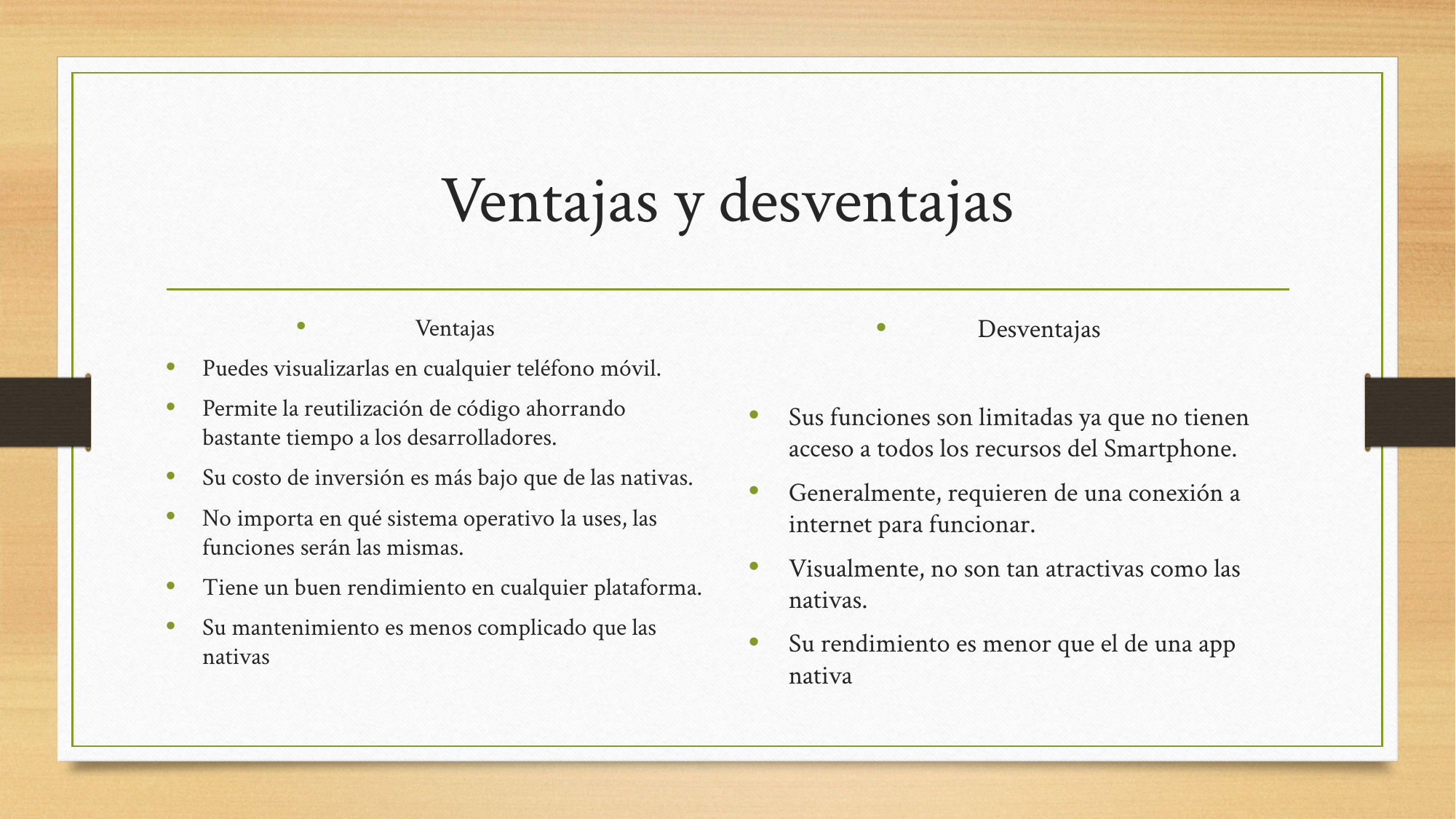

# Ventajas y desventajas
Ventajas
Puedes visualizarlas en cualquier teléfono móvil.
Permite la reutilización de código ahorrando bastante tiempo a los desarrolladores.
Su costo de inversión es más bajo que de las nativas.
No importa en qué sistema operativo la uses, las funciones serán las mismas.
Tiene un buen rendimiento en cualquier plataforma.
Su mantenimiento es menos complicado que las nativas

Desventajas

Sus funciones son limitadas ya que no tienen acceso a todos los recursos del Smartphone.
Generalmente, requieren de una conexión a internet para funcionar.
Visualmente, no son tan atractivas como las nativas.
Su rendimiento es menor que el de una app nativa